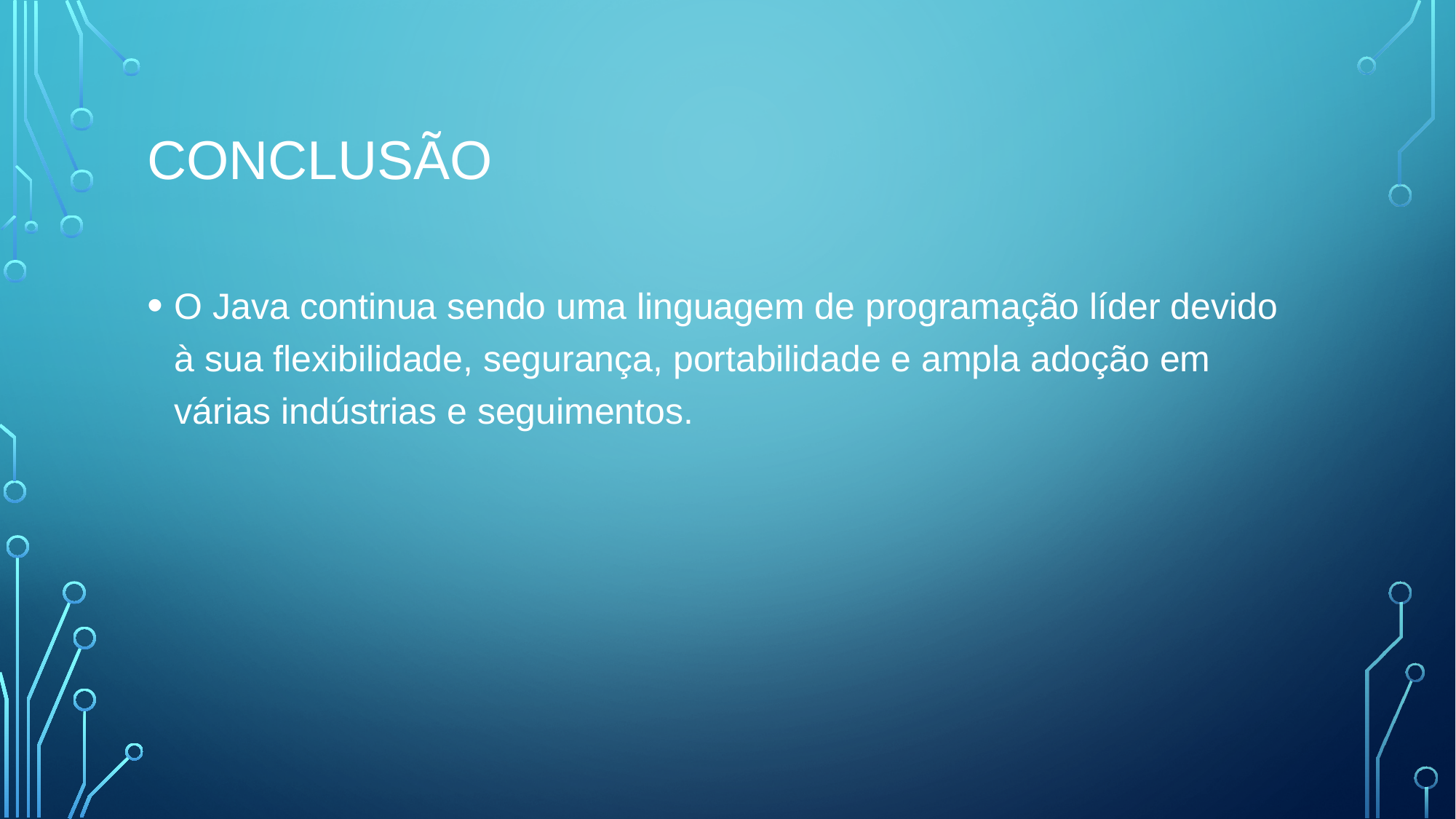

# conclusão
O Java continua sendo uma linguagem de programação líder devido à sua flexibilidade, segurança, portabilidade e ampla adoção em várias indústrias e seguimentos.